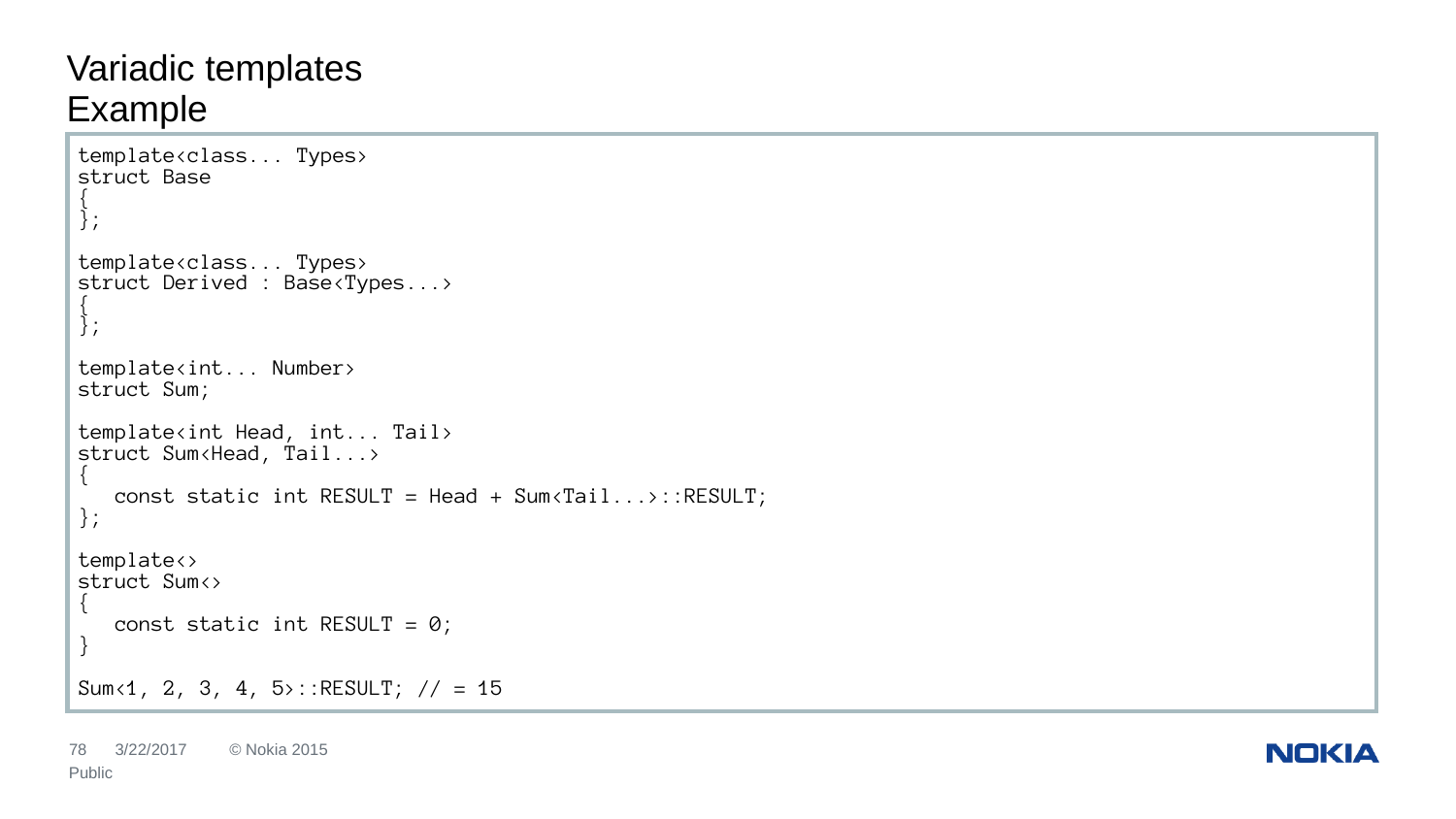

Variadic templates
Example
template<class... Types>
struct Base
{
};

template<class... Types>
struct Derived : Base<Types...>
{
};

template<int... Number>
struct Sum;

template<int Head, int... Tail>
struct Sum<Head, Tail...>
{
   const static int RESULT = Head + Sum<Tail...>::RESULT;
};

template<>
struct Sum<>
{
   const static int RESULT = 0;
}

Sum<1, 2, 3, 4, 5>::RESULT; // = 15